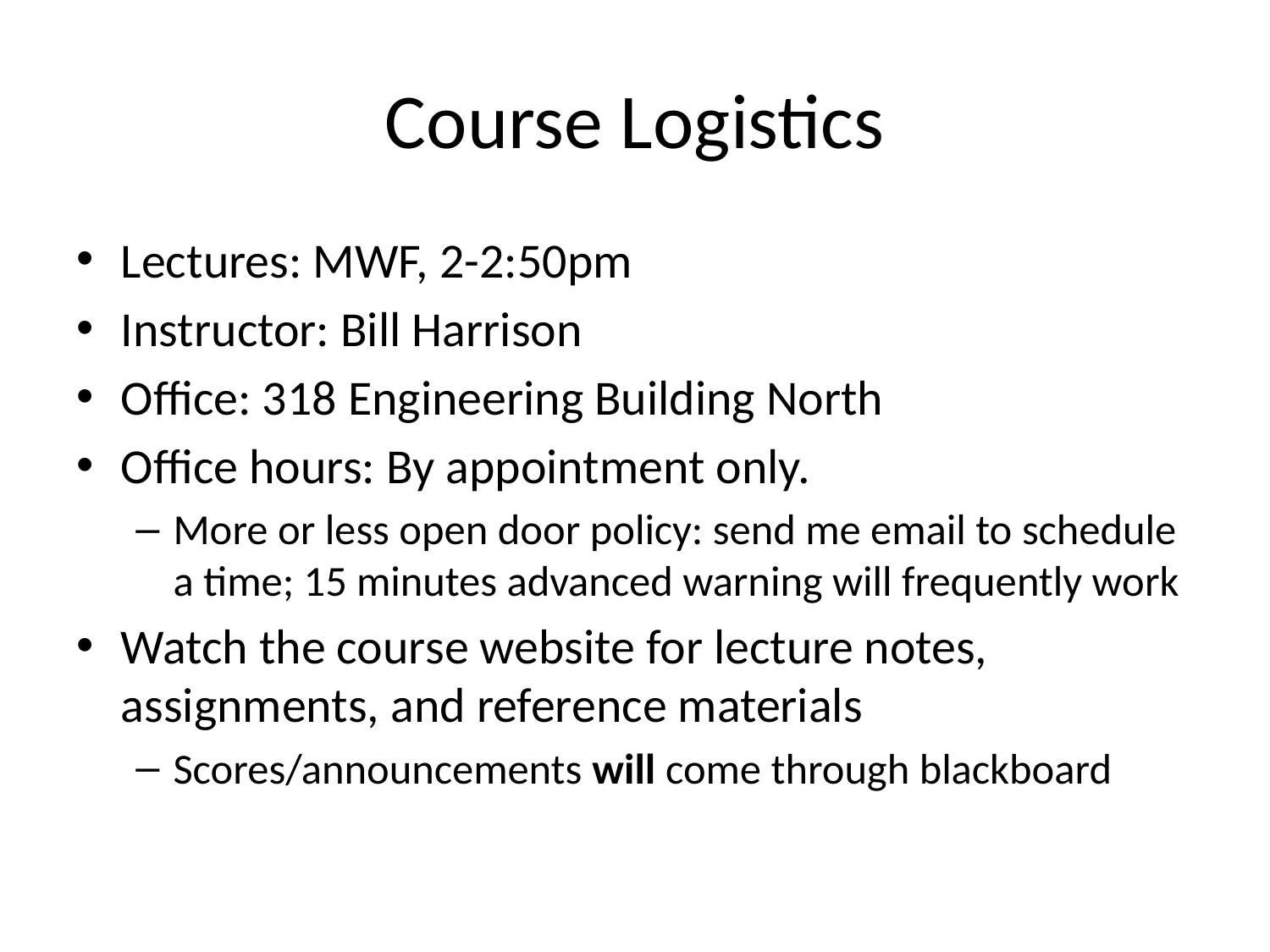

# Course Logistics
Lectures: MWF, 2-2:50pm
Instructor: Bill Harrison
Office: 318 Engineering Building North
Office hours: By appointment only.
More or less open door policy: send me email to schedule a time; 15 minutes advanced warning will frequently work
Watch the course website for lecture notes, assignments, and reference materials
Scores/announcements will come through blackboard